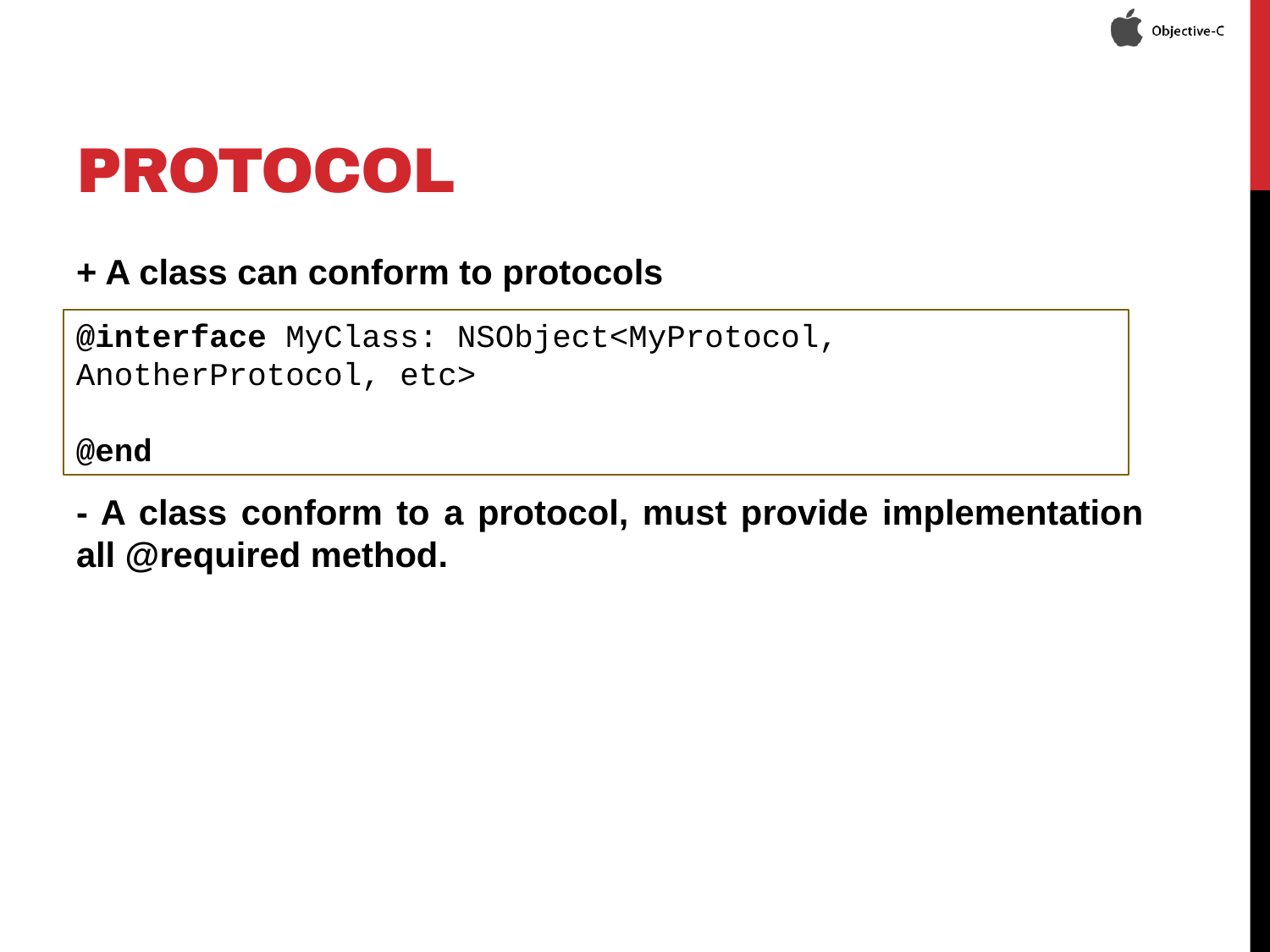

# PROtocol
+ A class can conform to protocols

- A class conform to a protocol, must provide implementation all @required method.
@interface MyClass: NSObject<MyProtocol, AnotherProtocol, etc>

@end